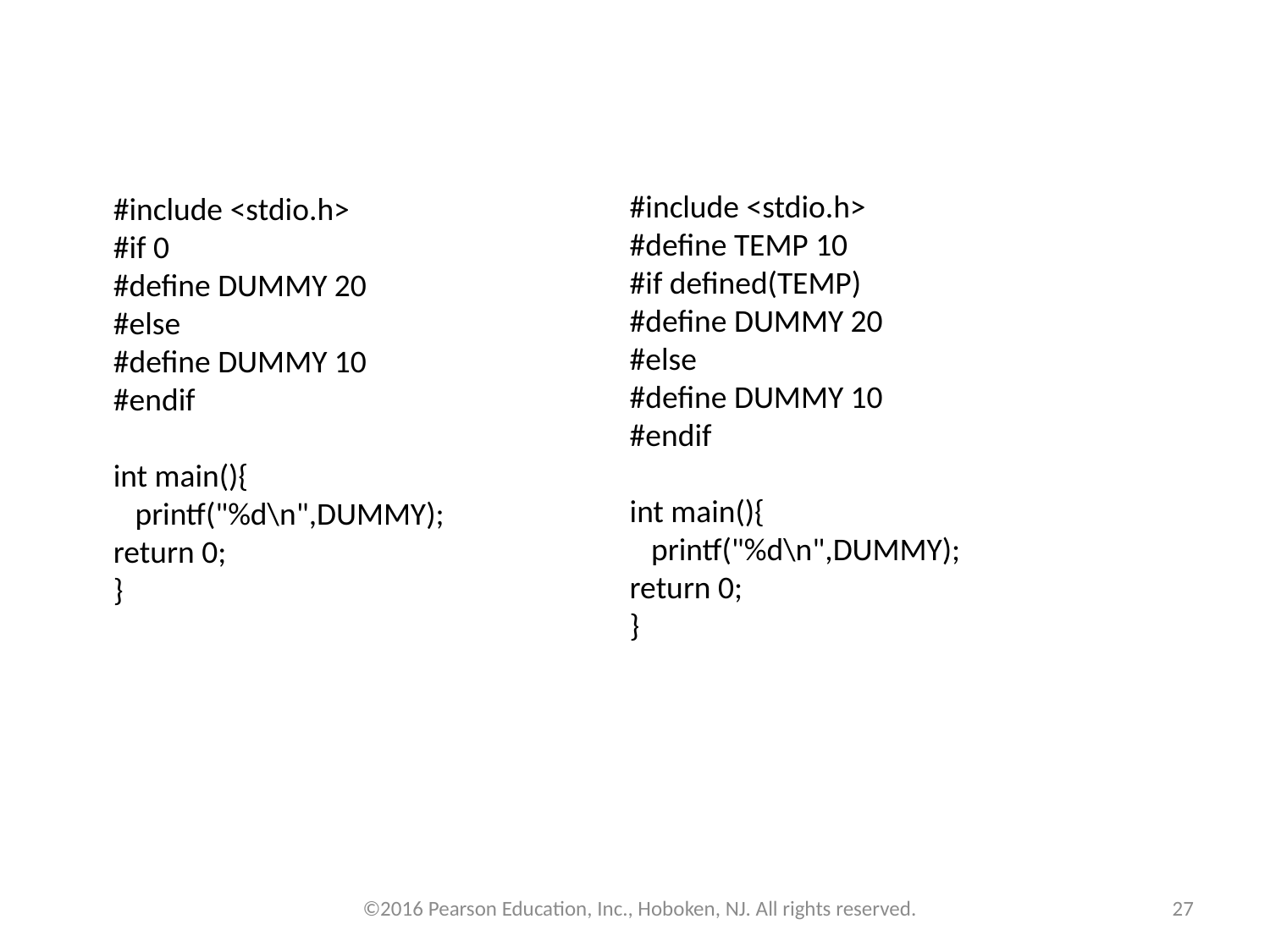

#include <stdio.h>
#define TEMP 10
#if defined(TEMP)
#define DUMMY 20
#else
#define DUMMY 10
#endif

int main(){
   printf("%d\n",DUMMY);
return 0;
}

#include <stdio.h>
#if 0
#define DUMMY 20
#else
#define DUMMY 10
#endif

int main(){
   printf("%d\n",DUMMY);
return 0;
}

©2016 Pearson Education, Inc., Hoboken, NJ. All rights reserved.
27